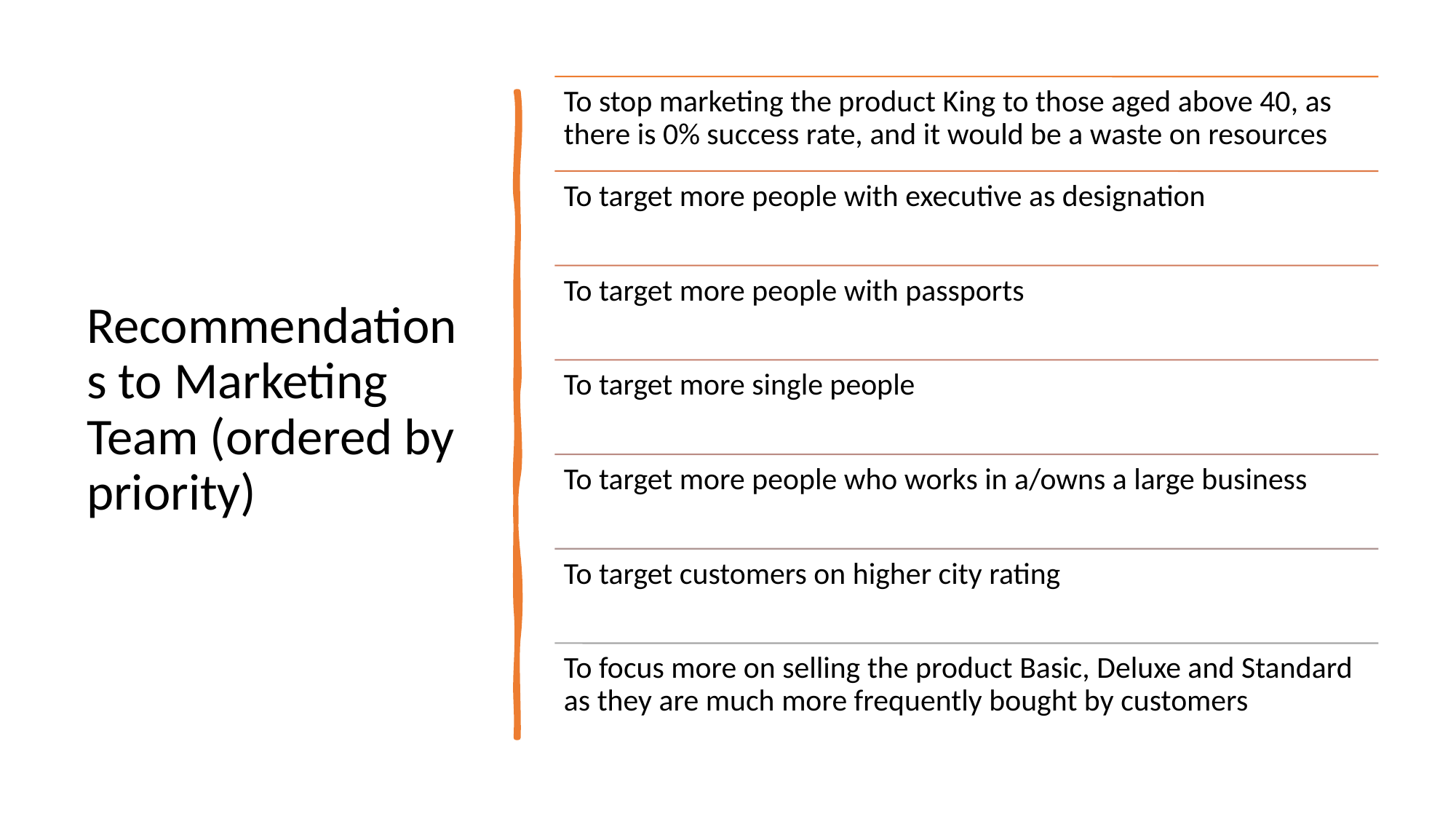

To stop marketing the product King to those aged above 40, as there is 0% success rate, and it would be a waste on resources
To target more people with executive as designation
To target more people with passports
To target more single people
To target more people who works in a/owns a large business
To target customers on higher city rating
To focus more on selling the product Basic, Deluxe and Standard as they are much more frequently bought by customers
# Recommendations to Marketing Team (ordered by priority)